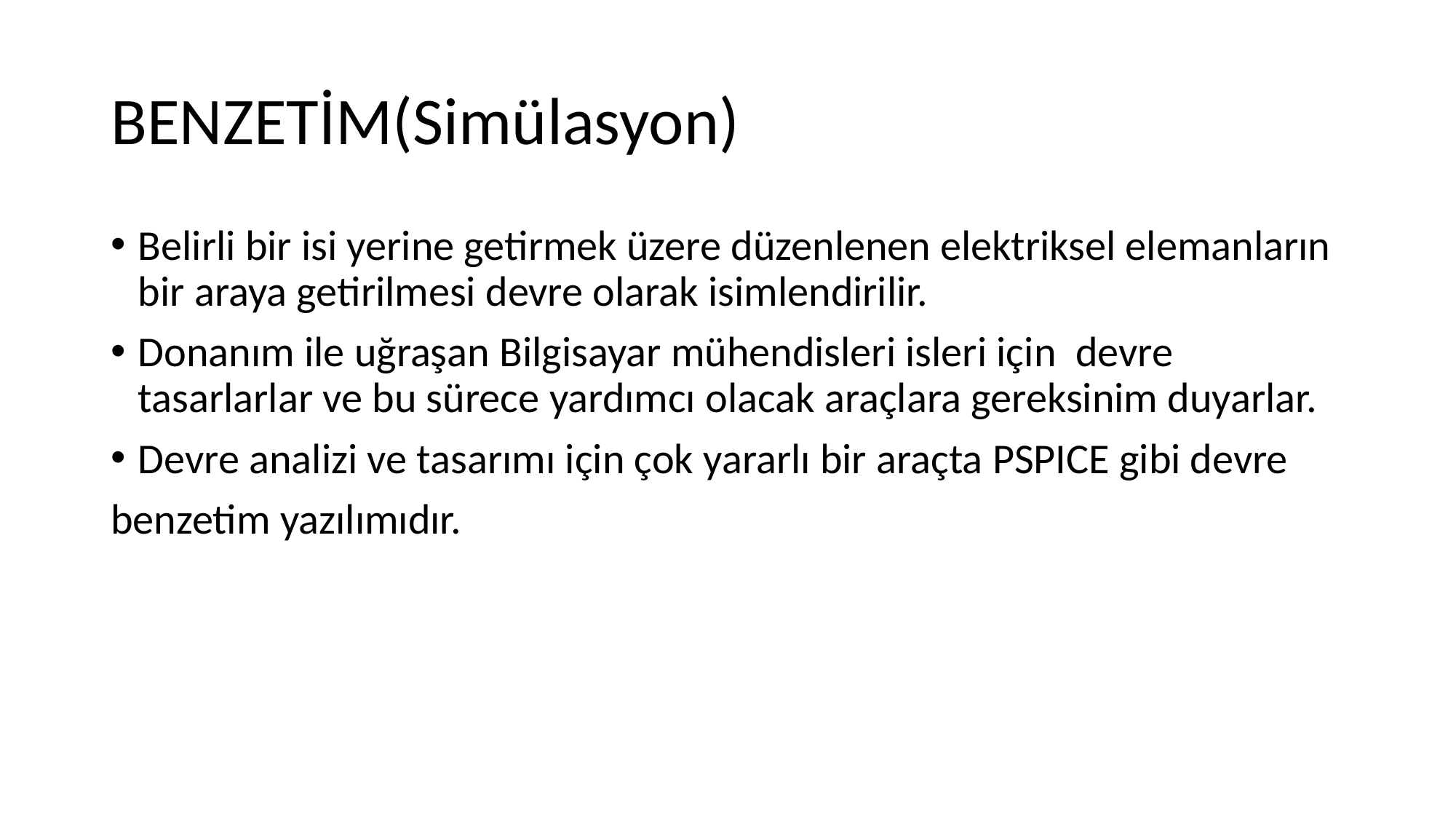

# BENZETİM(Simülasyon)
Belirli bir isi yerine getirmek üzere düzenlenen elektriksel elemanların bir araya getirilmesi devre olarak isimlendirilir.
Donanım ile uğraşan Bilgisayar mühendisleri isleri için  devre tasarlarlar ve bu sürece yardımcı olacak araçlara gereksinim duyarlar.
Devre analizi ve tasarımı için çok yararlı bir araçta PSPICE gibi devre
benzetim yazılımıdır.